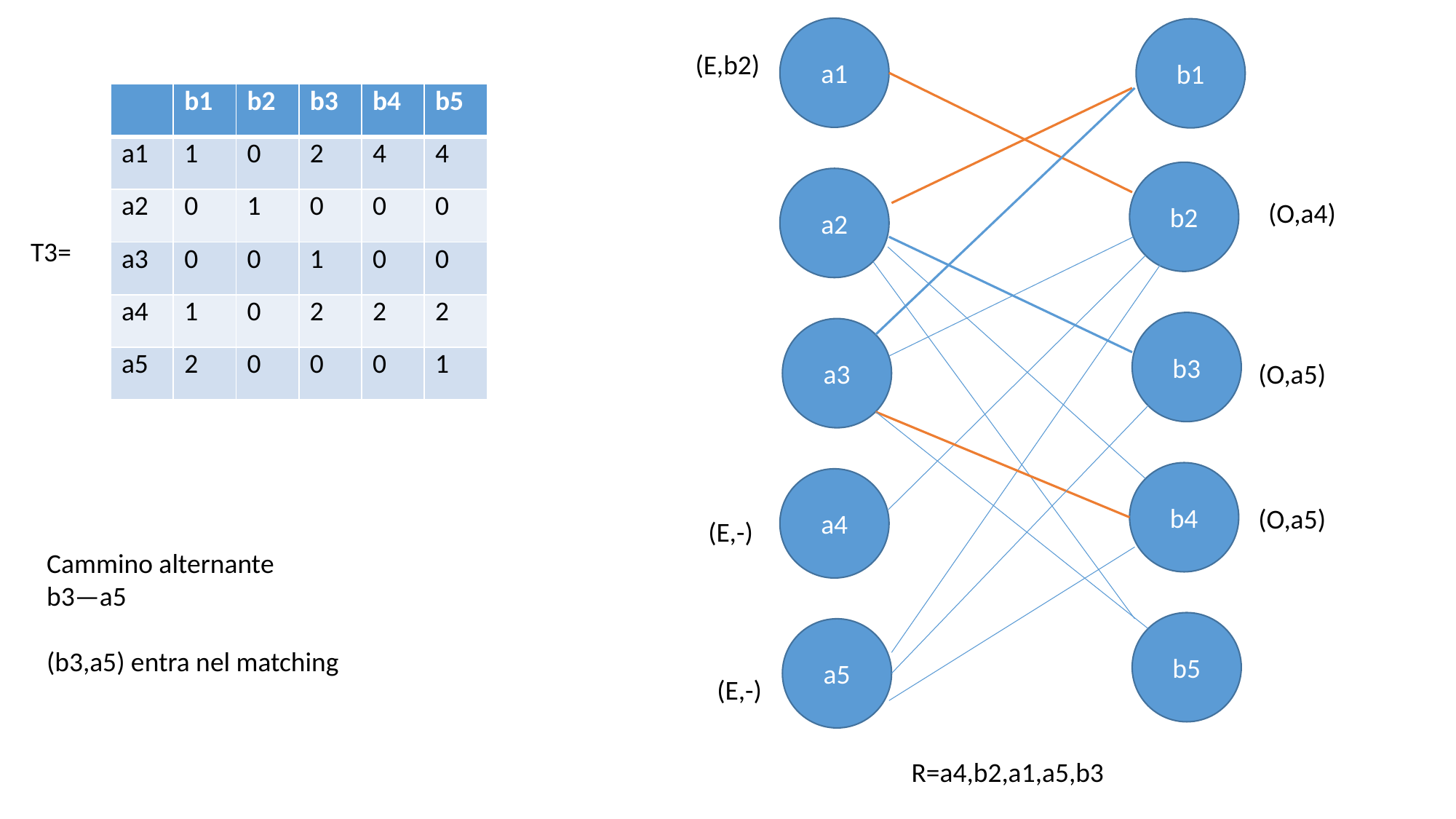

a1
b1
(E,b2)
|  | b1 | b2 | b3 | b4 | b5 |
| --- | --- | --- | --- | --- | --- |
| a1 | 1 | 0 | 2 | 4 | 4 |
| a2 | 0 | 1 | 0 | 0 | 0 |
| a3 | 0 | 0 | 1 | 0 | 0 |
| a4 | 1 | 0 | 2 | 2 | 2 |
| a5 | 2 | 0 | 0 | 0 | 1 |
b2
a2
(O,a4)
T3=
b3
a3
(O,a5)
b4
a4
(O,a5)
(E,-)
Cammino alternante
b3—a5

(b3,a5) entra nel matching
b5
a5
(E,-)
R=a4,b2,a1,a5,b3